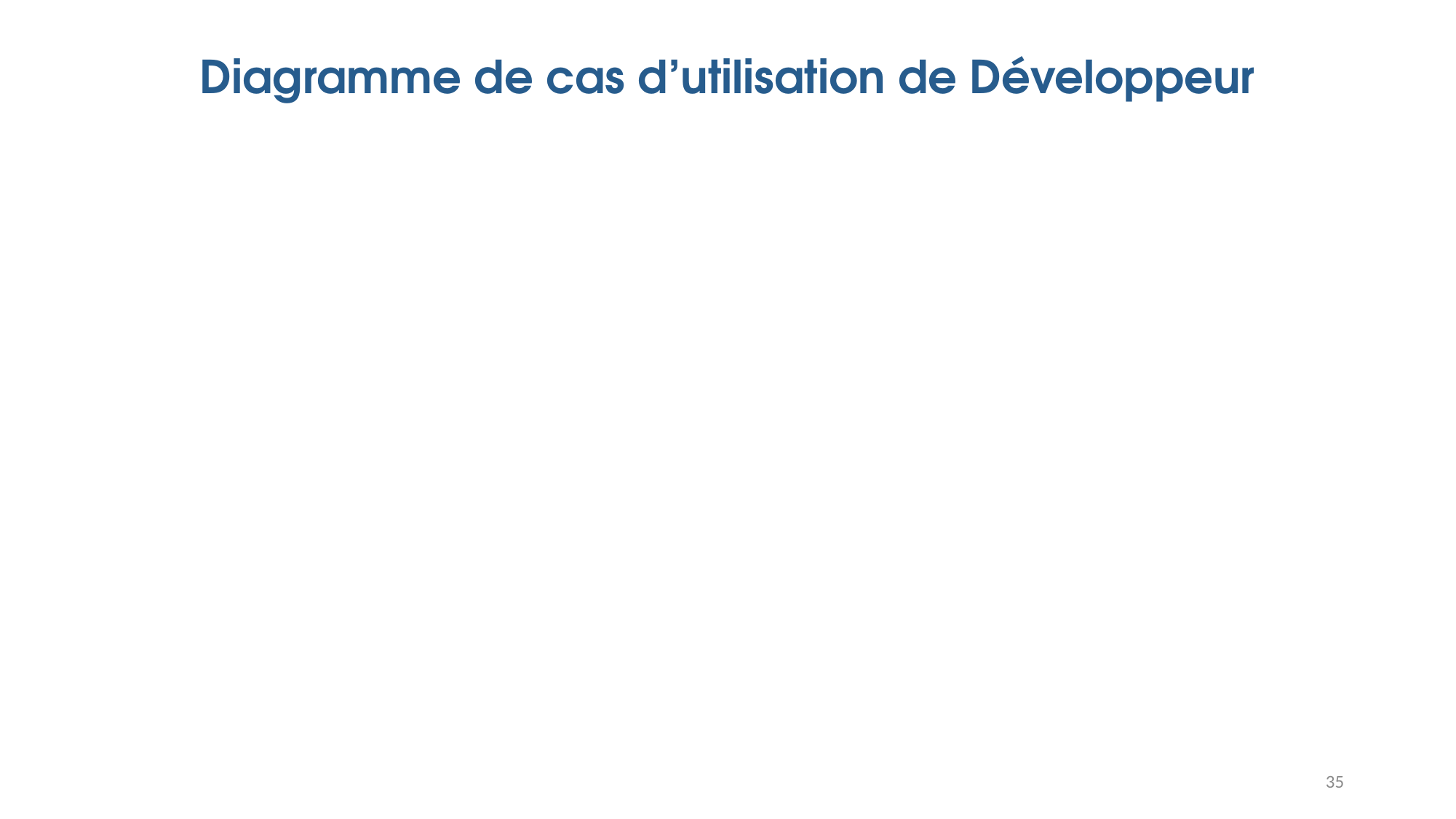

# Diagramme de cas d’utilisation de Développeur
35